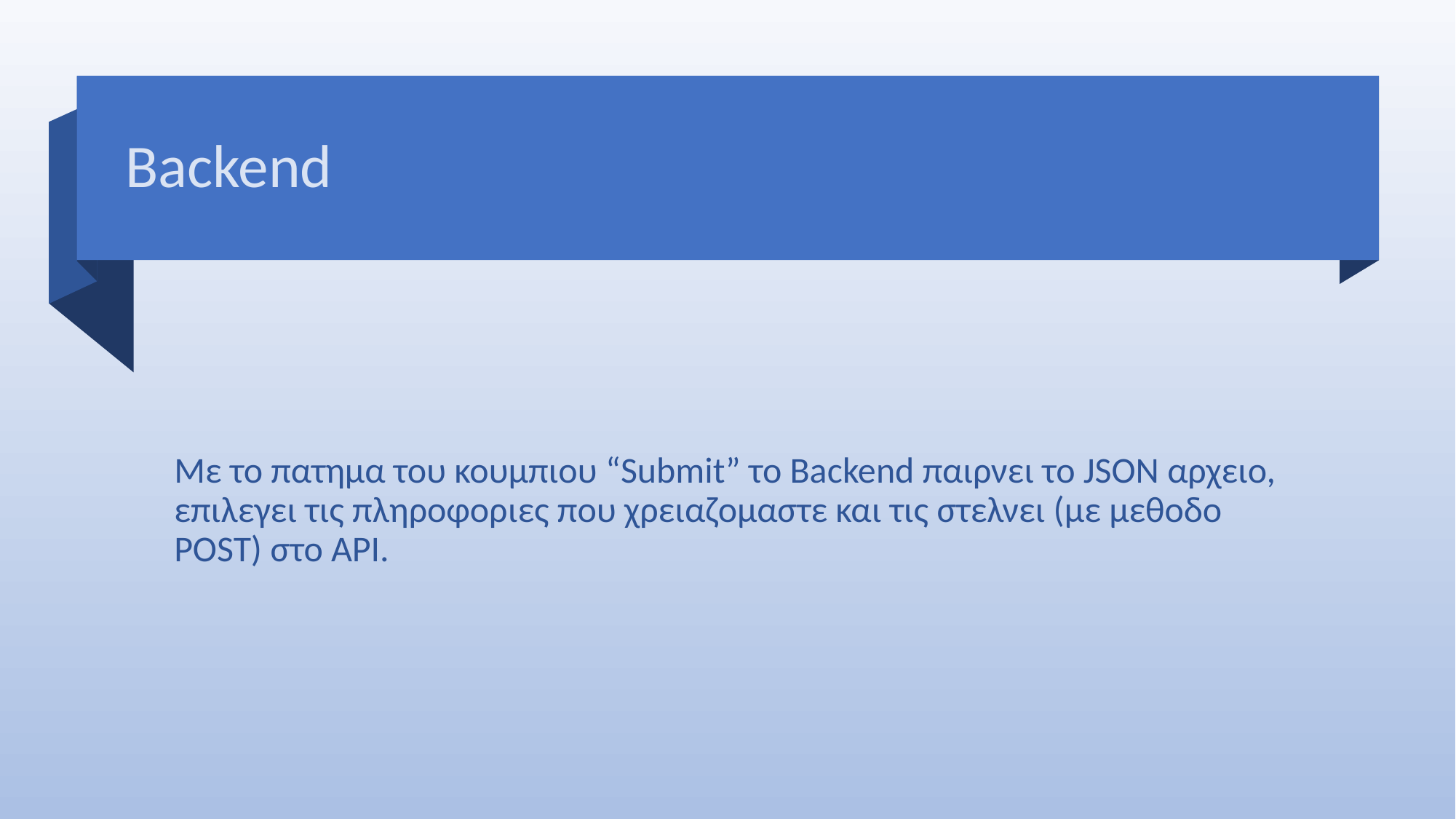

# Backend

Με το πατημα του κουμπιου “Submit” το Backend παιρνει το JSON αρχειο, επιλεγει τις πληροφοριες που χρειαζομαστε και τις στελνει (με μεθοδο POST) στο API.